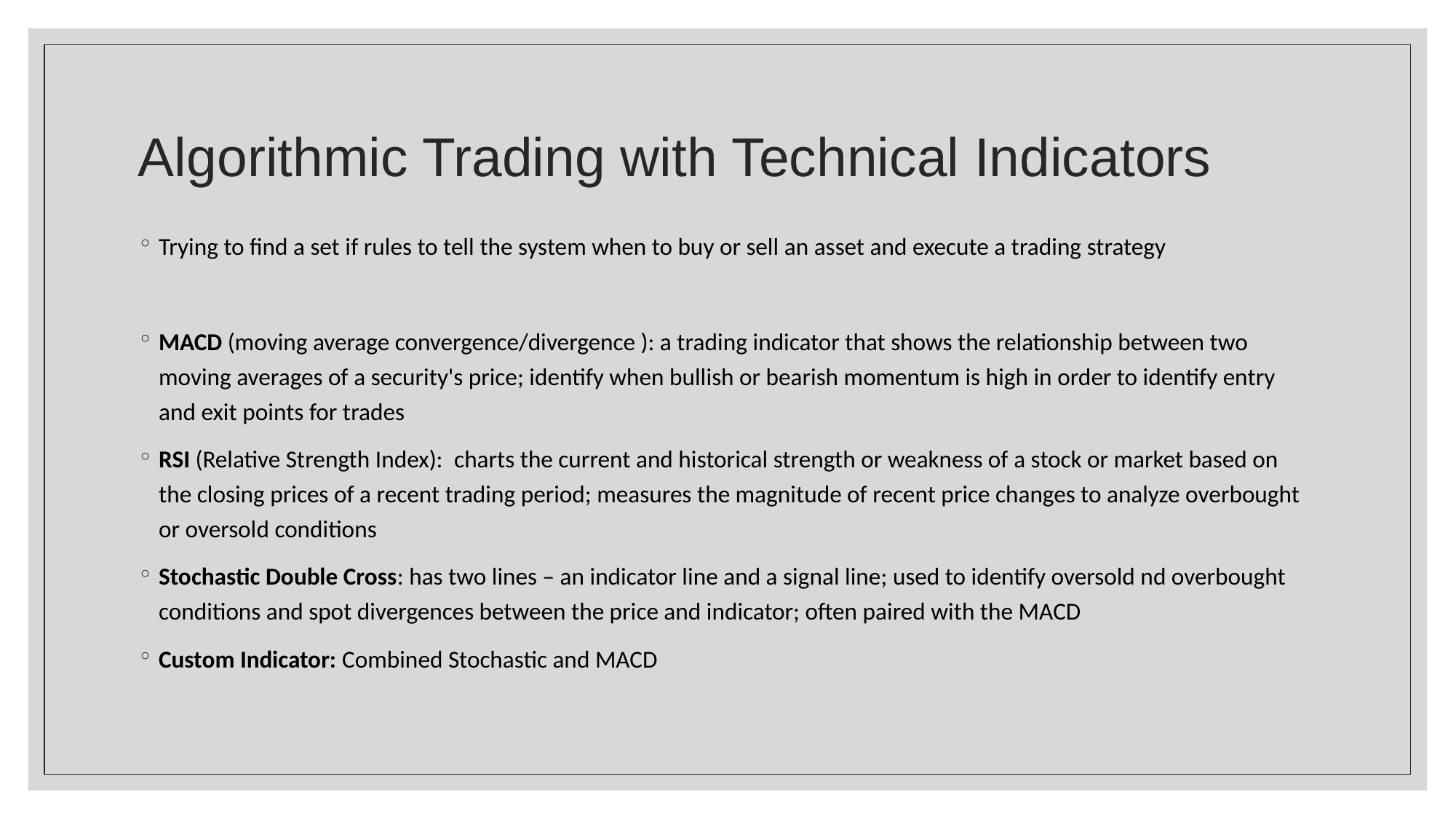

# Algorithmic Trading with Technical Indicators
Trying to find a set if rules to tell the system when to buy or sell an asset and execute a trading strategy

MACD (moving average convergence/divergence ): a trading indicator that shows the relationship between two moving averages of a security's price; identify when bullish or bearish momentum is high in order to identify entry and exit points for trades
RSI (Relative Strength Index):  charts the current and historical strength or weakness of a stock or market based on the closing prices of a recent trading period; measures the magnitude of recent price changes to analyze overbought or oversold conditions
Stochastic Double Cross: has two lines – an indicator line and a signal line; used to identify oversold nd overbought conditions and spot divergences between the price and indicator; often paired with the MACD
Custom Indicator: Combined Stochastic and MACD